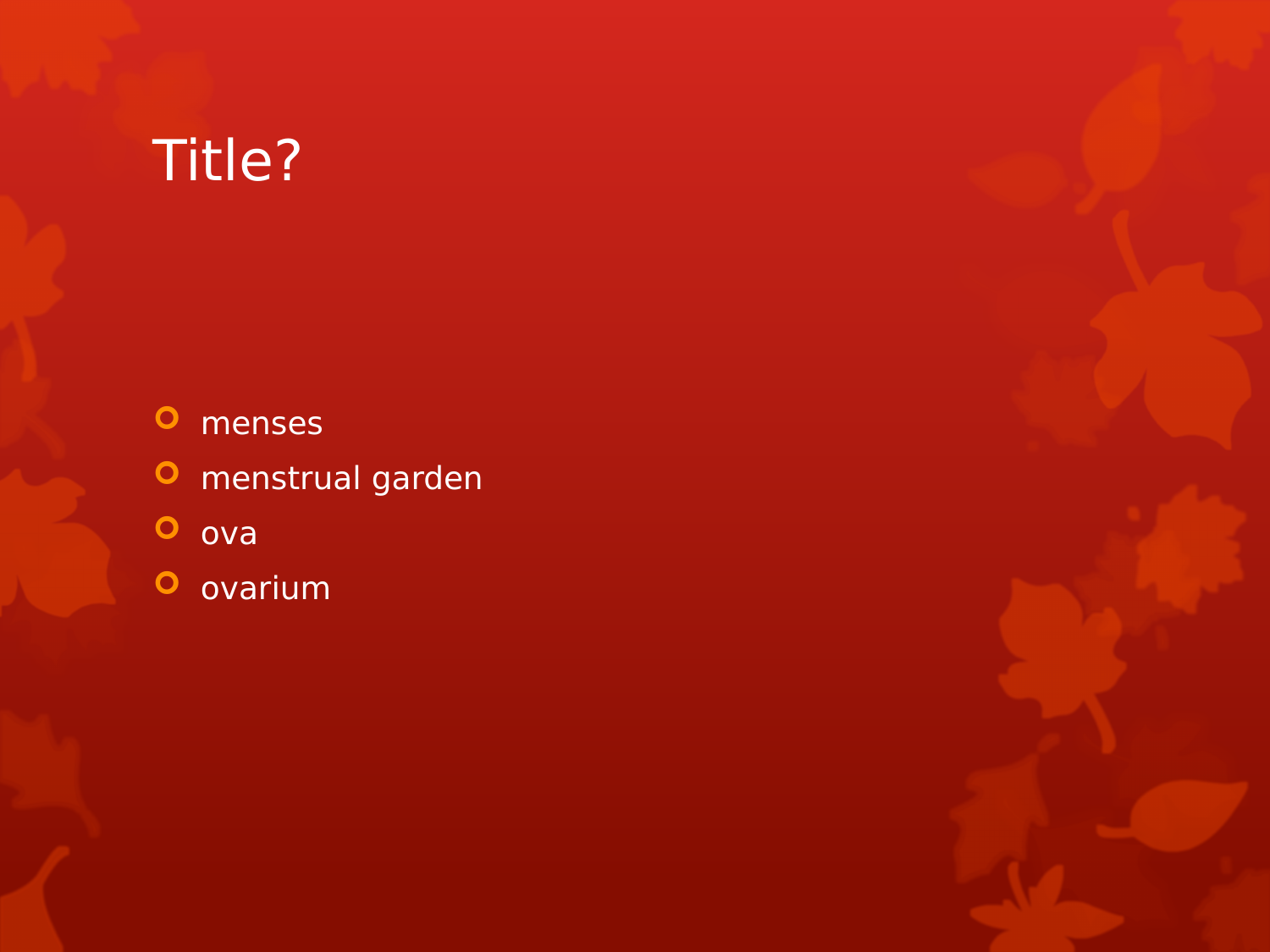

# Title?
menses
menstrual garden
ova
ovarium